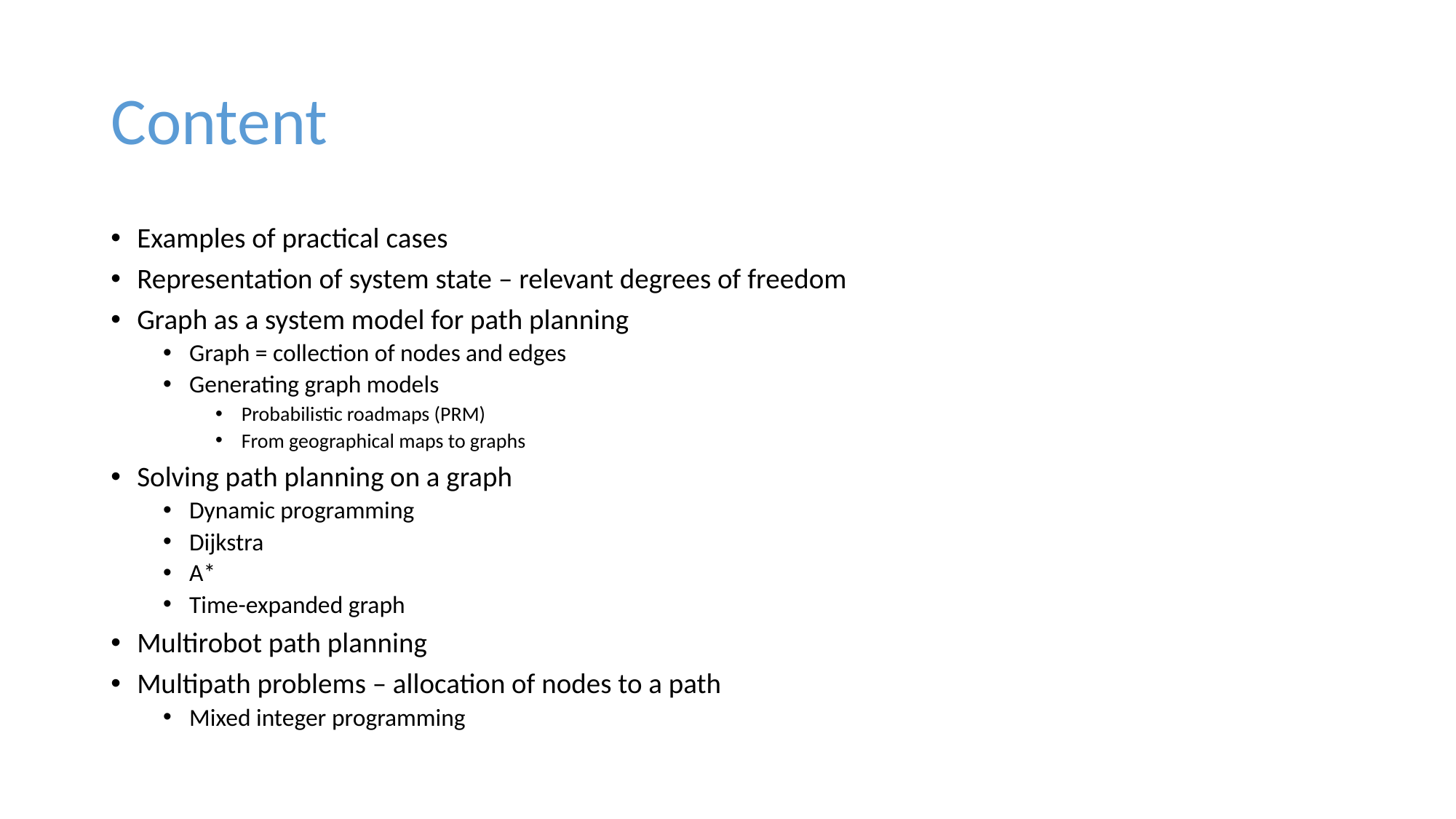

# Content
Examples of practical cases
Representation of system state – relevant degrees of freedom
Graph as a system model for path planning
Graph = collection of nodes and edges
Generating graph models
Probabilistic roadmaps (PRM)
From geographical maps to graphs
Solving path planning on a graph
Dynamic programming
Dijkstra
A*
Time-expanded graph
Multirobot path planning
Multipath problems – allocation of nodes to a path
Mixed integer programming